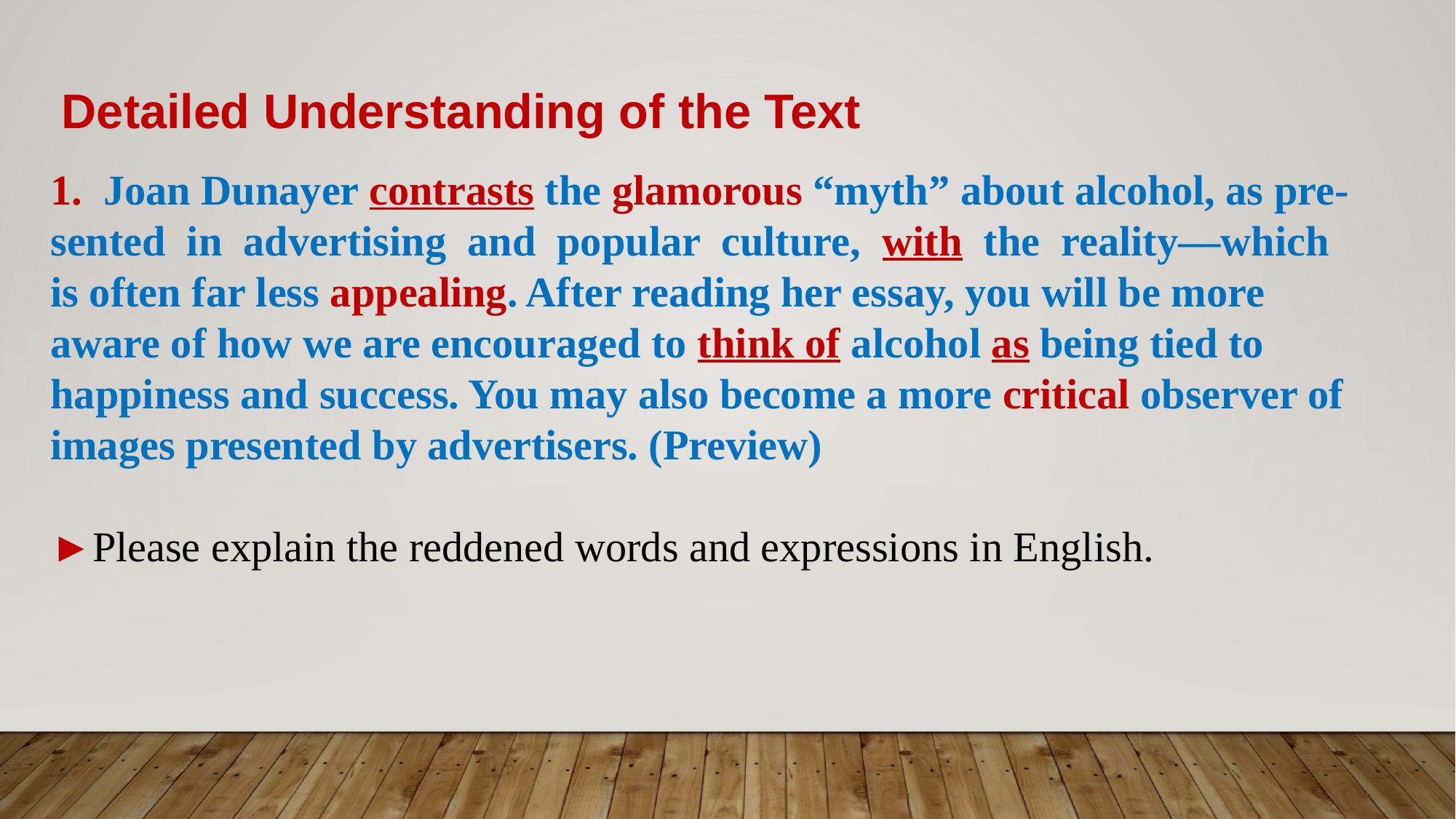

Detailed Understanding of the Text
1.  Joan Dunayer contrasts the glamorous “myth” about alcohol, as pre-
sented  in  advertising  and  popular  culture,  with  the  reality—which
is often far less appealing. After reading her essay, you will be more
aware of how we are encouraged to think of alcohol as being tied to
happiness and success. You may also become a more critical observer of
images presented by advertisers. (Preview)

►Please explain the reddened words and expressions in English.